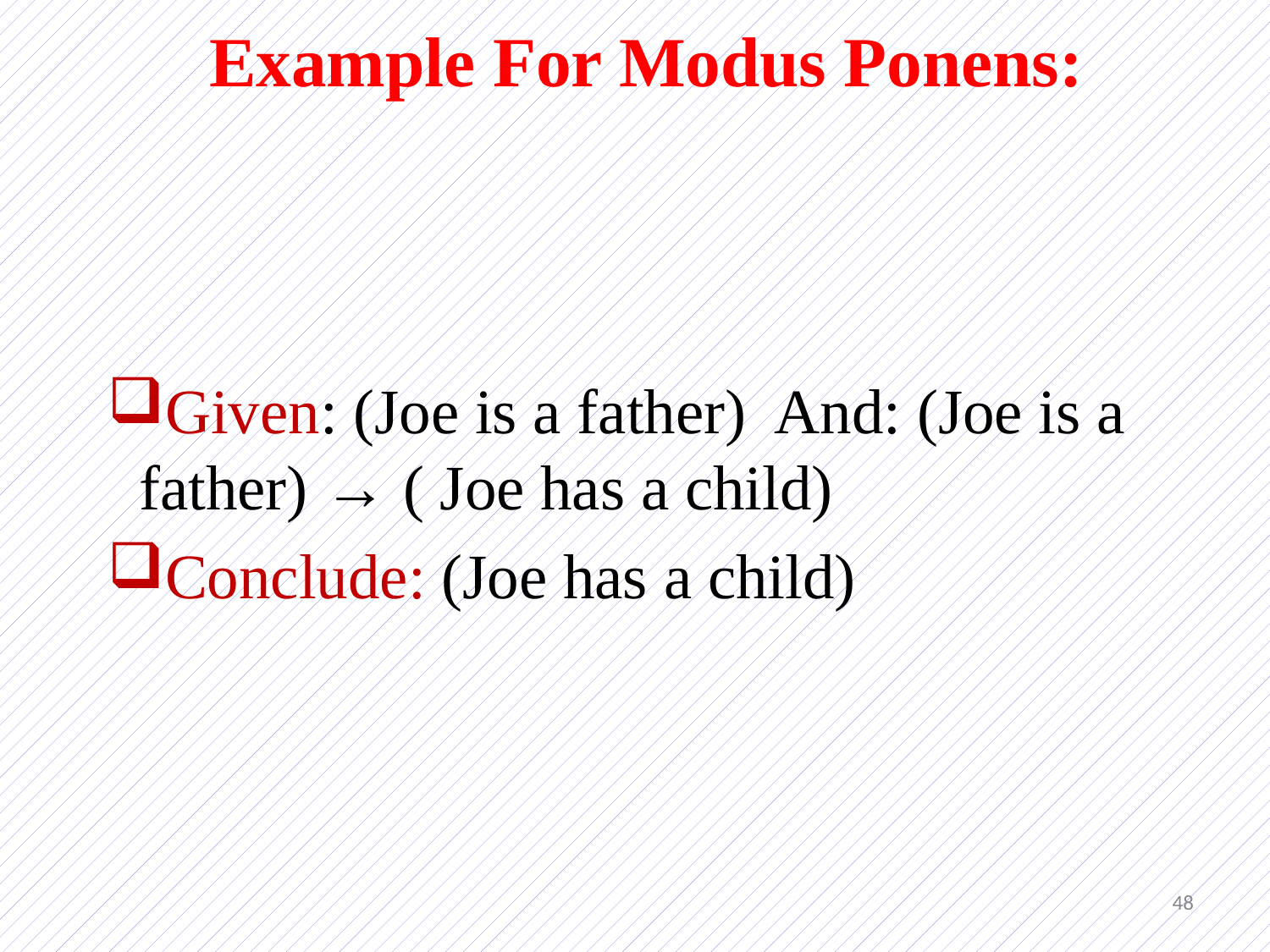

# Example For Modus Ponens:

Given: (Joe is a father)  And: (Joe is a father) → ( Joe has a child)
Conclude: (Joe has a child)

48